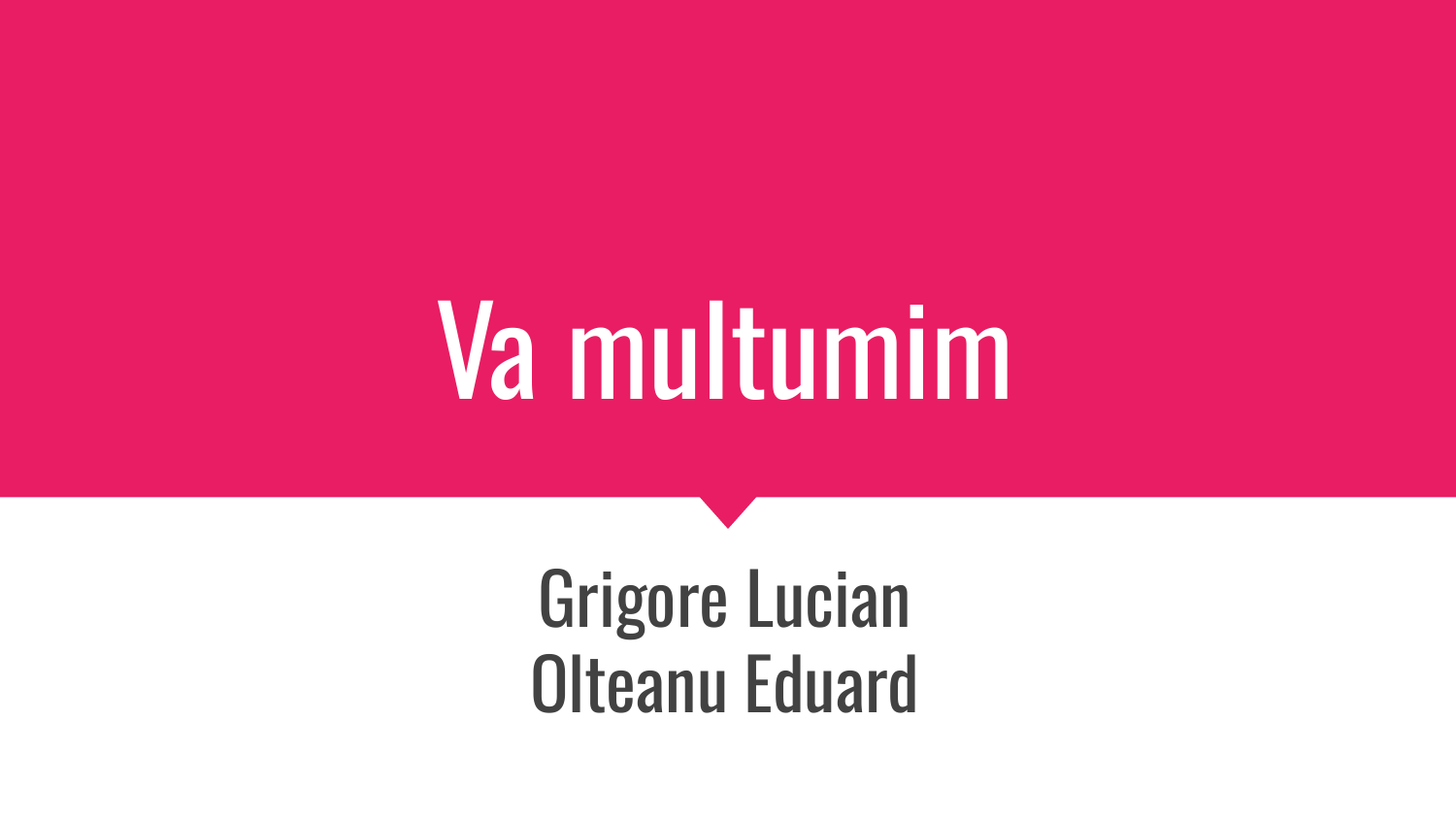

# Va multumim
Grigore Lucian
Olteanu Eduard